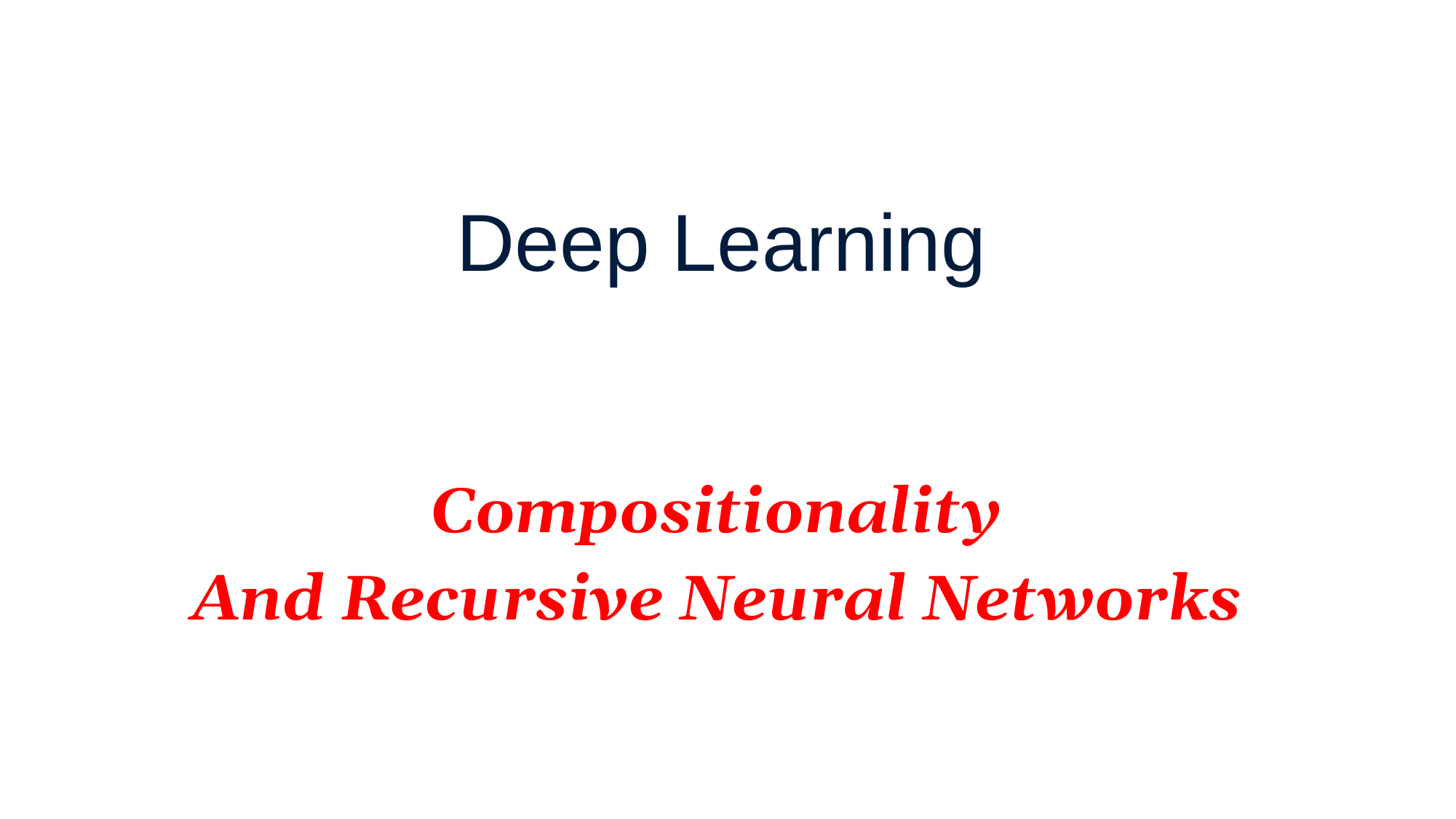

# Deep Learning
Compositionality
And Recursive Neural Networks